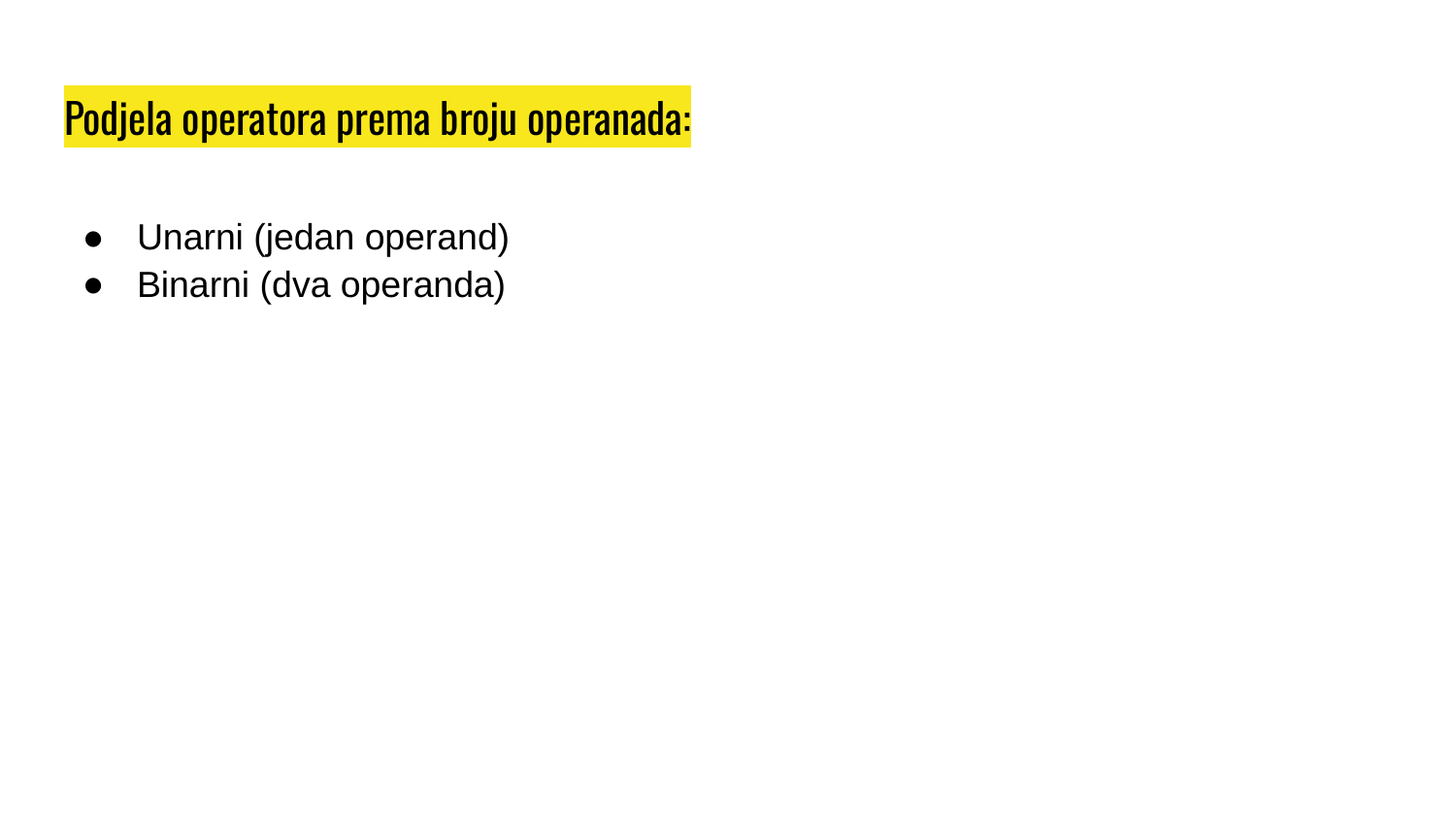

# Podjela operatora prema broju operanada:
Unarni (jedan operand)
Binarni (dva operanda)